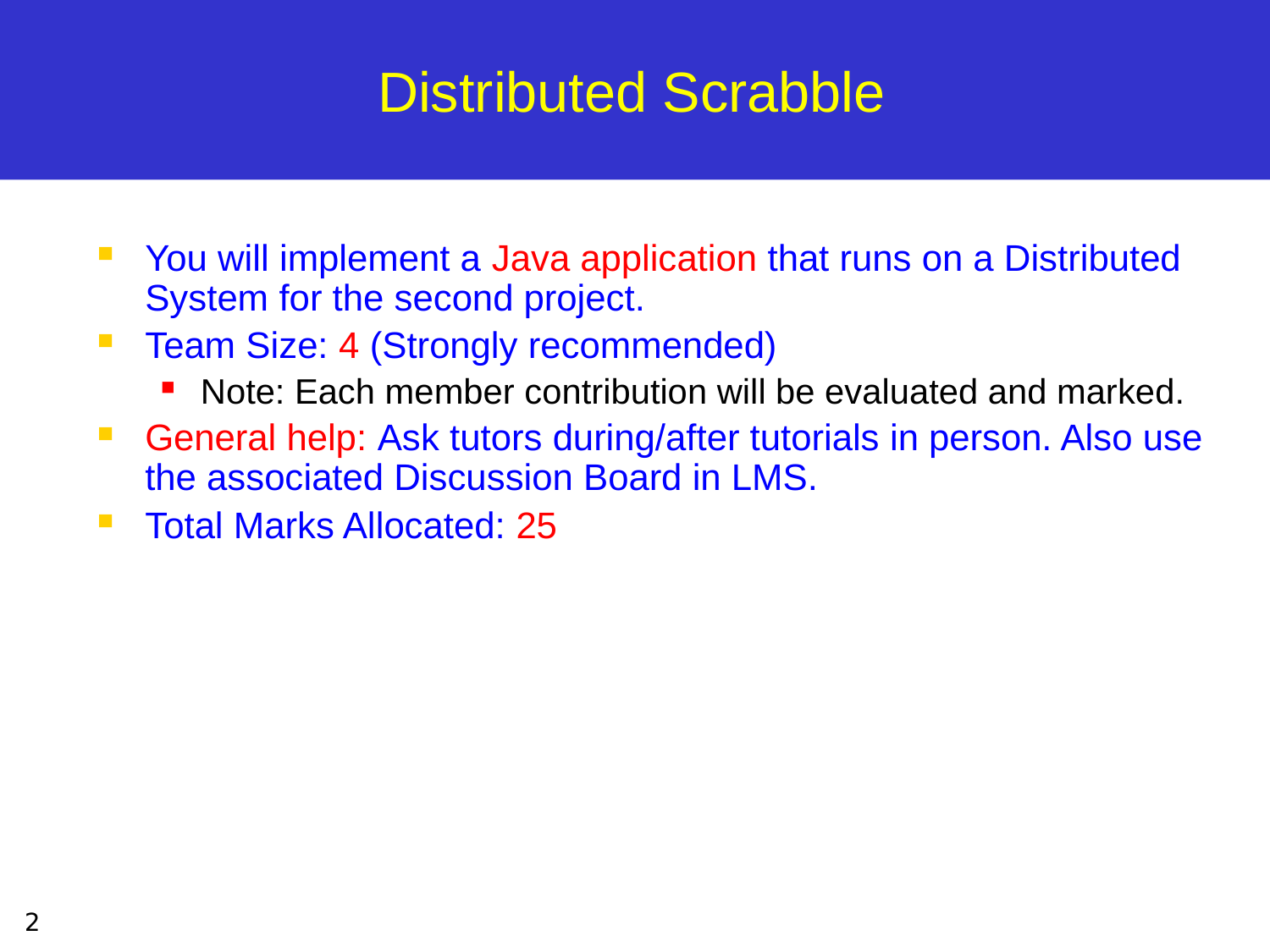

# Distributed Scrabble
You will implement a Java application that runs on a Distributed System for the second project.
Team Size: 4 (Strongly recommended)
Note: Each member contribution will be evaluated and marked.
General help: Ask tutors during/after tutorials in person. Also use the associated Discussion Board in LMS.
Total Marks Allocated: 25